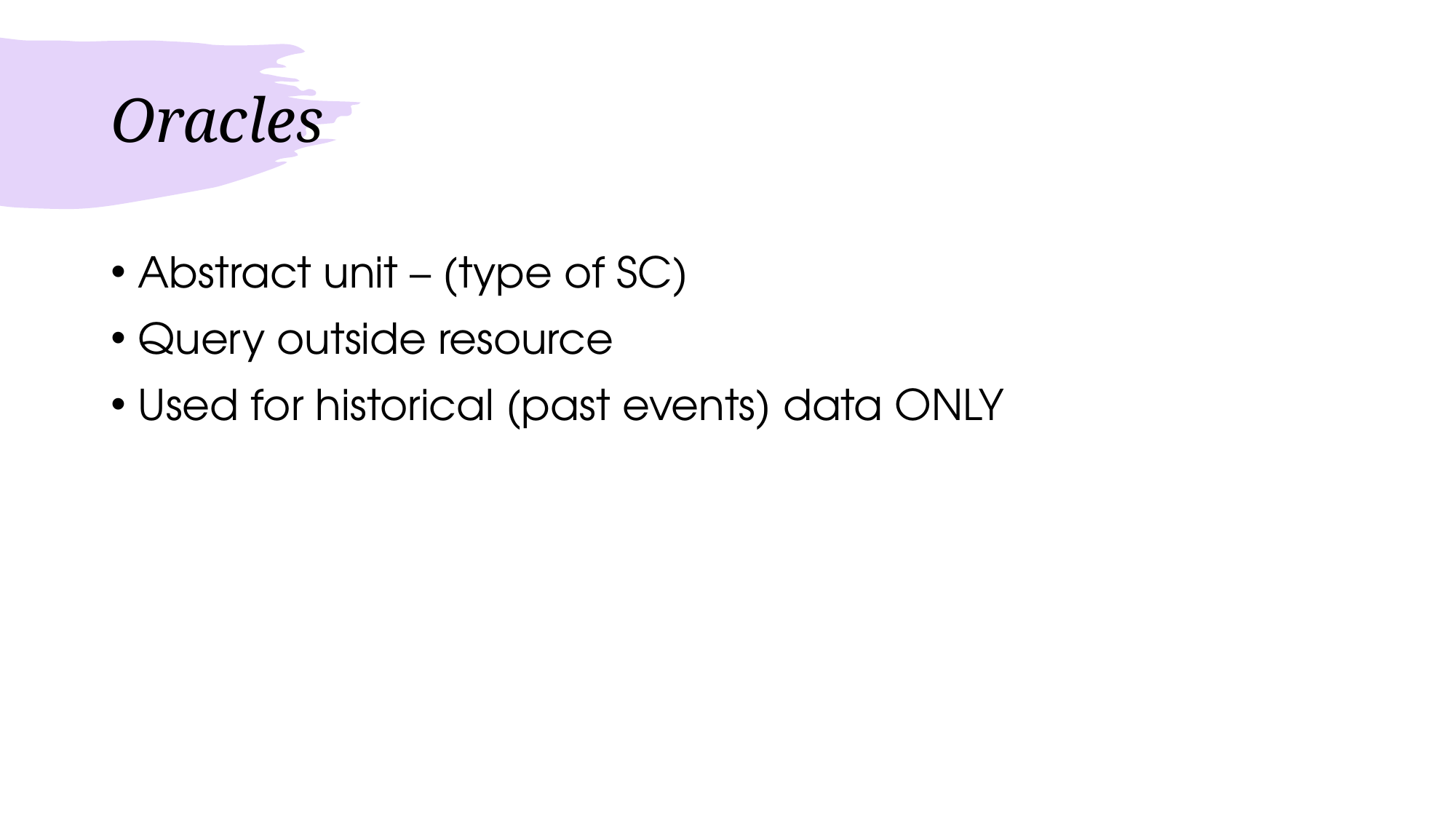

# Oracles
Abstract unit – (type of SC)
Query outside resource
Used for historical (past events) data ONLY